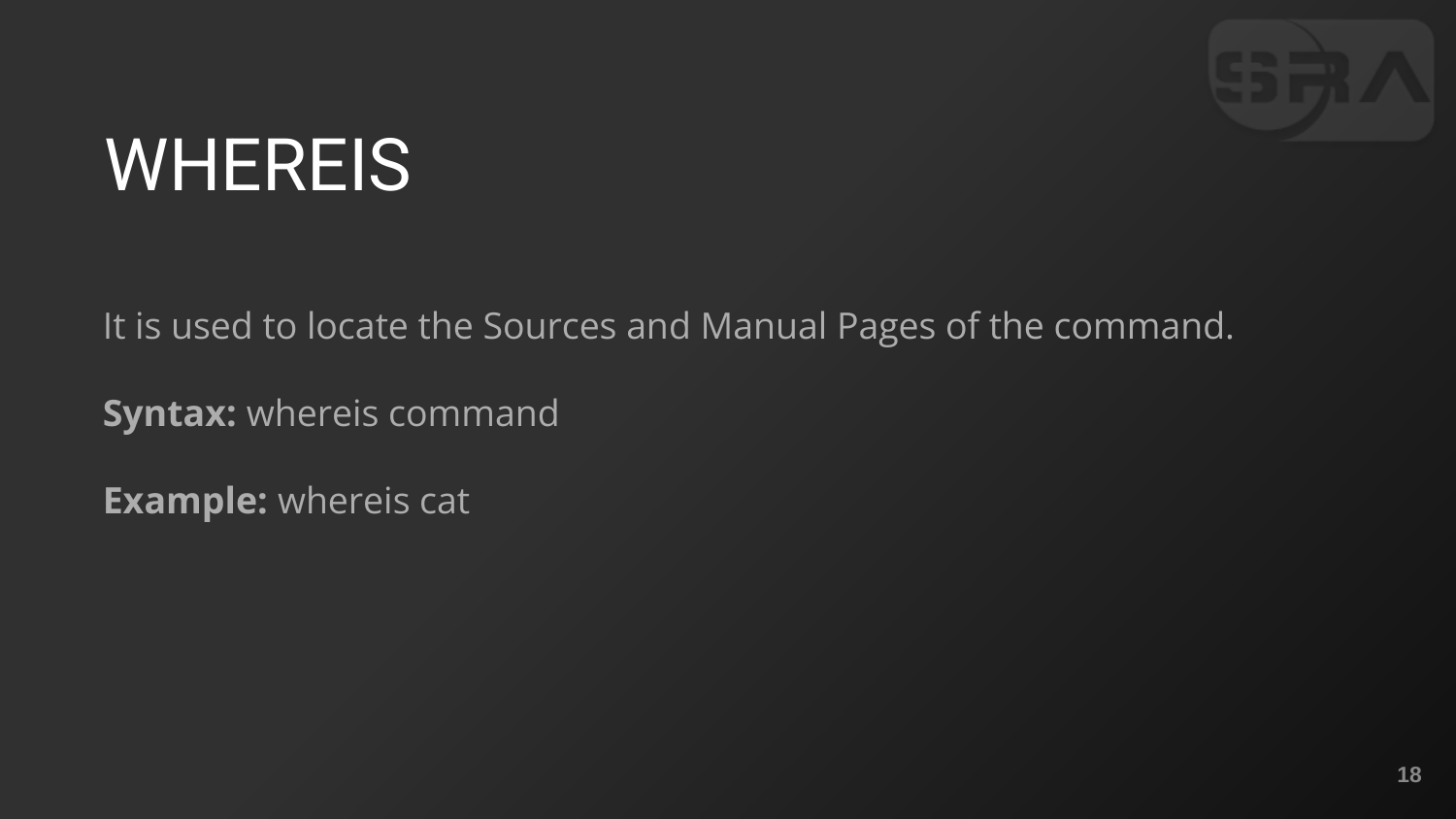

# WHEREIS
It is used to locate the Sources and Manual Pages of the command.

Syntax: whereis command

Example: whereis cat
18